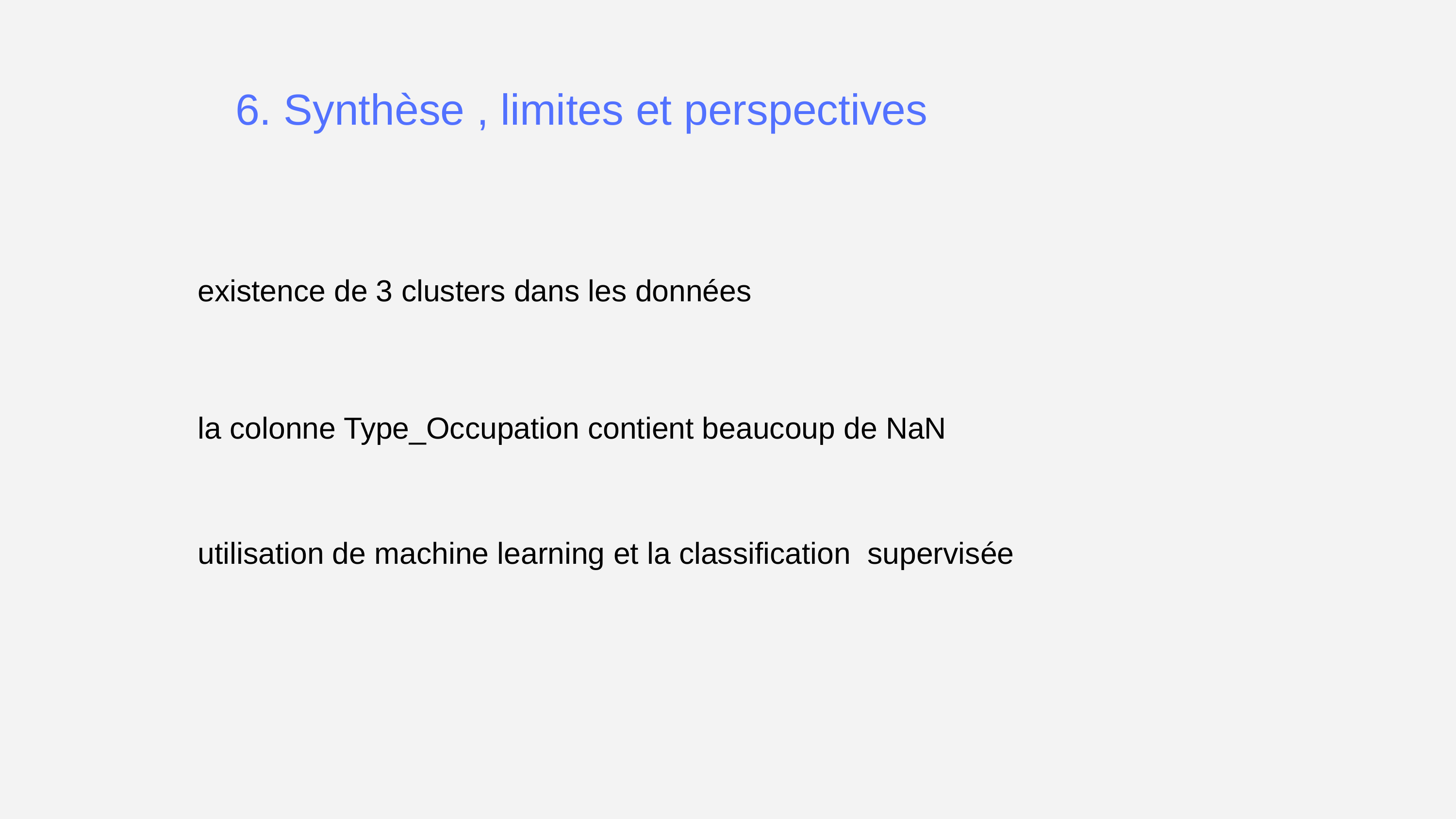

6. Synthèse , limites et perspectives
existence de 3 clusters dans les données
la colonne Type_Occupation contient beaucoup de NaN
utilisation de machine learning et la classification  supervisée